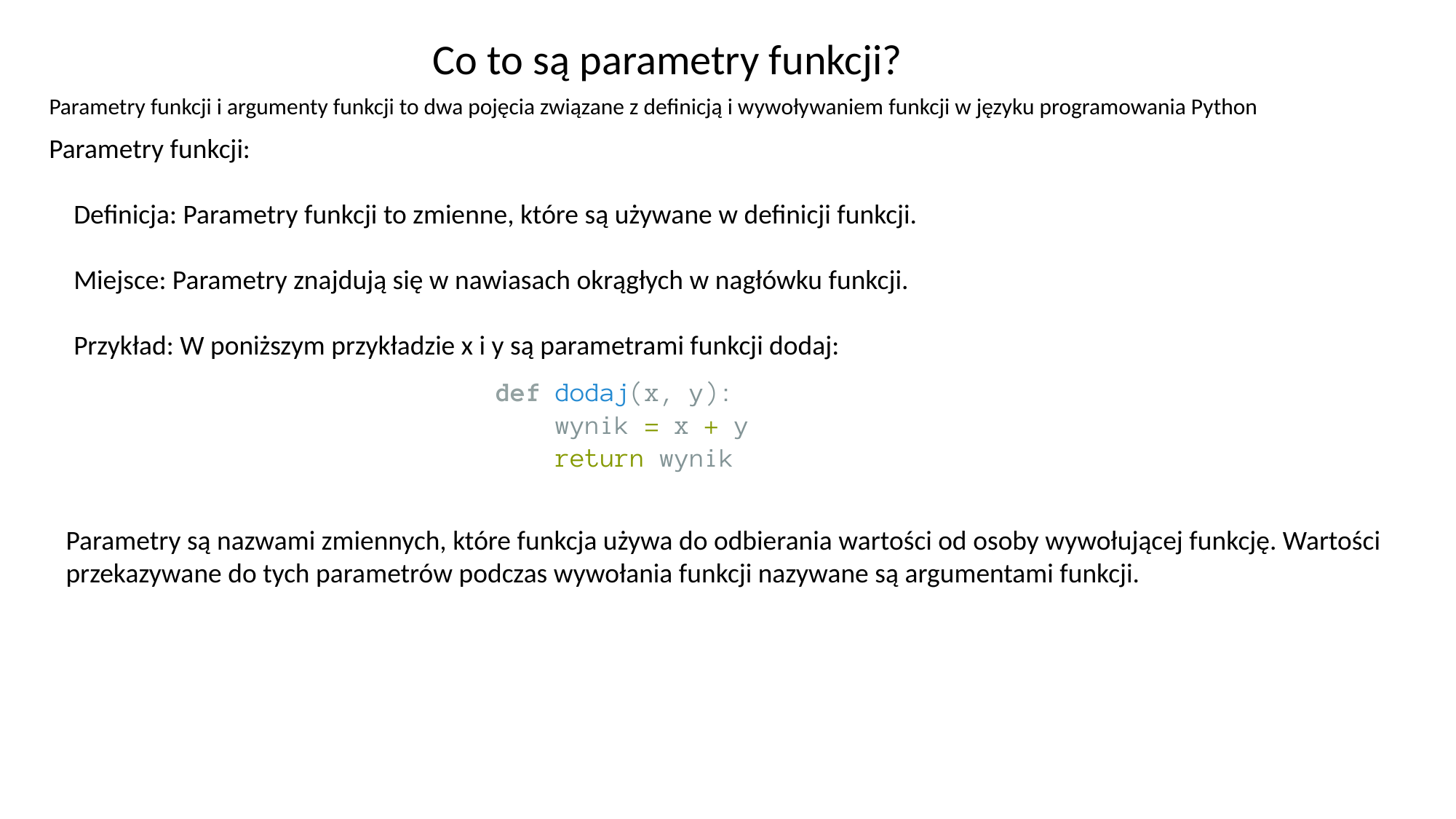

# Co to są parametry funkcji?
Parametry funkcji i argumenty funkcji to dwa pojęcia związane z definicją i wywoływaniem funkcji w języku programowania Python
Parametry funkcji:

    Definicja: Parametry funkcji to zmienne, które są używane w definicji funkcji.

    Miejsce: Parametry znajdują się w nawiasach okrągłych w nagłówku funkcji.

    Przykład: W poniższym przykładzie x i y są parametrami funkcji dodaj:
def dodaj(x, y):
    wynik = x + y
    return wynik
Parametry są nazwami zmiennych, które funkcja używa do odbierania wartości od osoby wywołującej funkcję. Wartości przekazywane do tych parametrów podczas wywołania funkcji nazywane są argumentami funkcji.